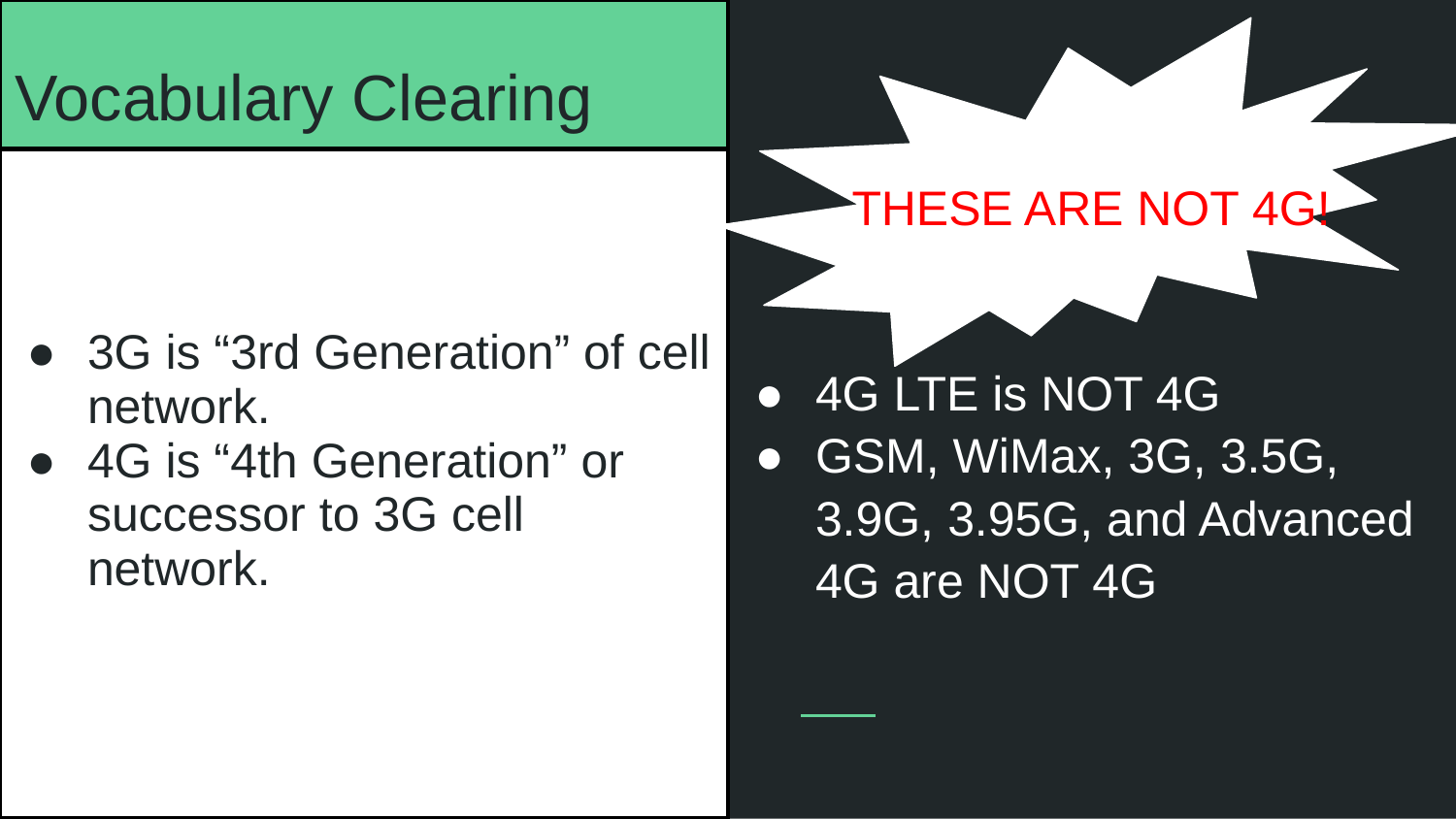

# Vocabulary Clearing

3G is “3rd Generation” of cell network.
4G is “4th Generation” or successor to 3G cell network.
4G LTE is NOT 4G
GSM, WiMax, 3G, 3.5G, 3.9G, 3.95G, and Advanced 4G are NOT 4G
THESE ARE NOT 4G!